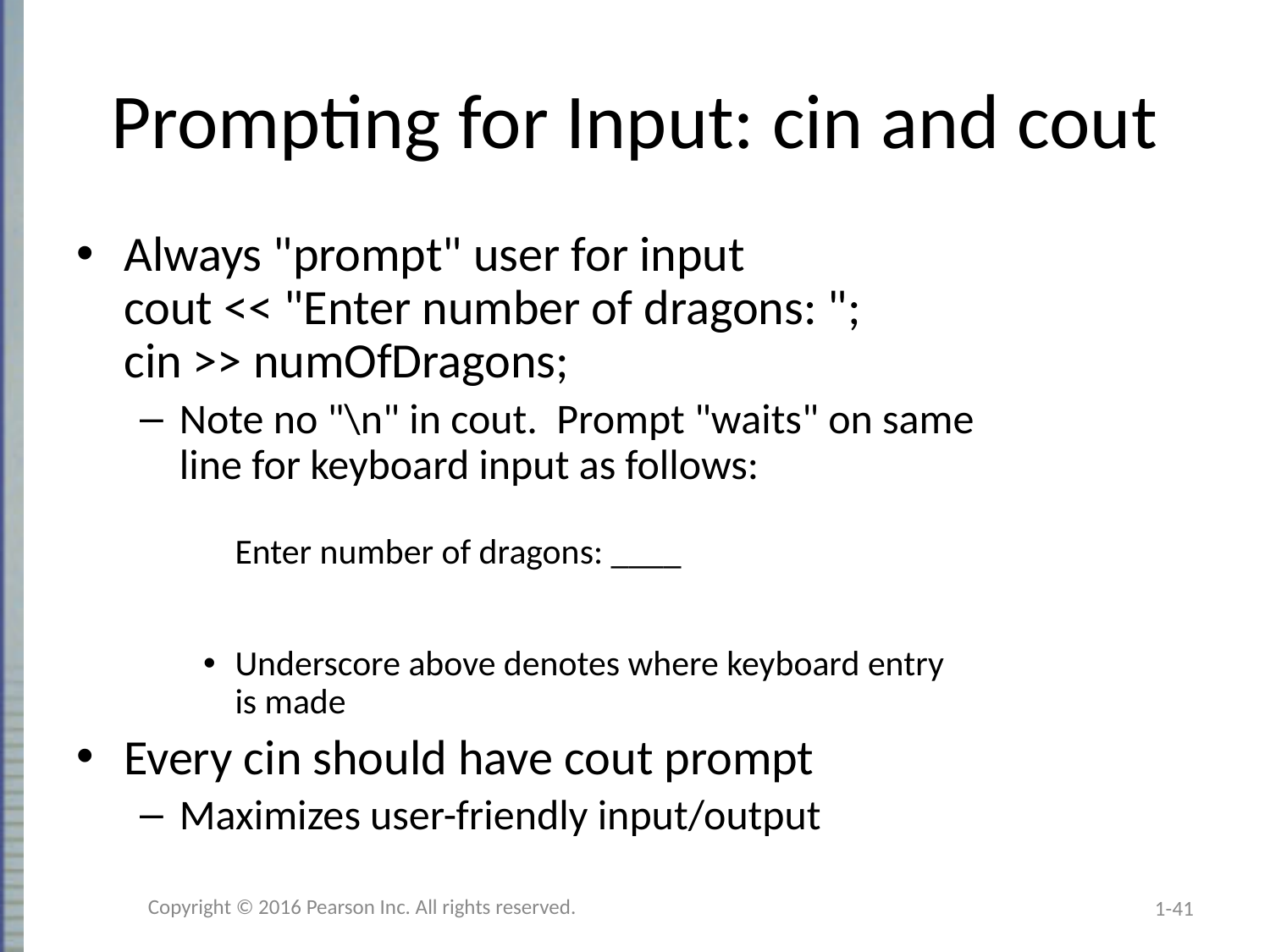

# Prompting for Input: cin and cout
Always "prompt" user for input
cout << "Enter number of dragons: ";
cin >> numOfDragons;
Note no "\n" in cout.  Prompt "waits" on same
line for keyboard input as follows:
Enter number of dragons: ____

Underscore above denotes where keyboard entry
is made
Every cin should have cout prompt
Maximizes user-friendly input/output
Copyright © 2016 Pearson Inc. All rights reserved.
1-41